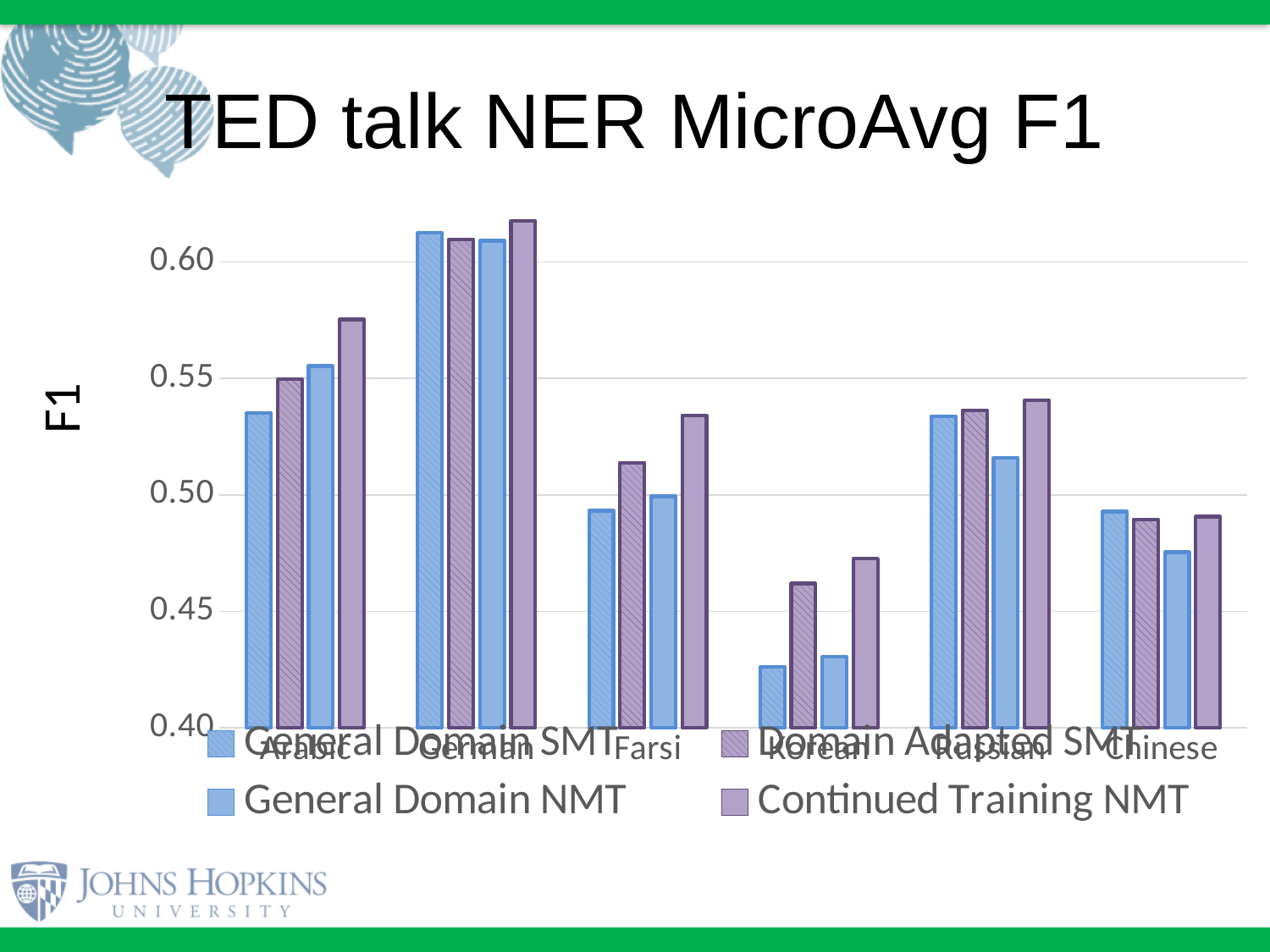

# TED talk NER MicroAvg F1

### Chart

| Category | General Domain SMT | Domain Adapted SMT | General Domain NMT | Continued Training NMT |
|---|---|---|---|---|
| Arabic | 0.5353 | 0.5496 | 0.5553 | 0.5753 |
| German | 0.6124 | 0.6097 | 0.6091 | 0.6177 |
| Farsi | 0.4932 | 0.5138 | 0.4994 | 0.534 |
| Korean | 0.4263 | 0.4619 | 0.4305 | 0.4726 |
| Russian | 0.5338 | 0.5364 | 0.516 | 0.5407 |
| Chinese | 0.4928 | 0.4895 | 0.4754 | 0.4906 |
F1